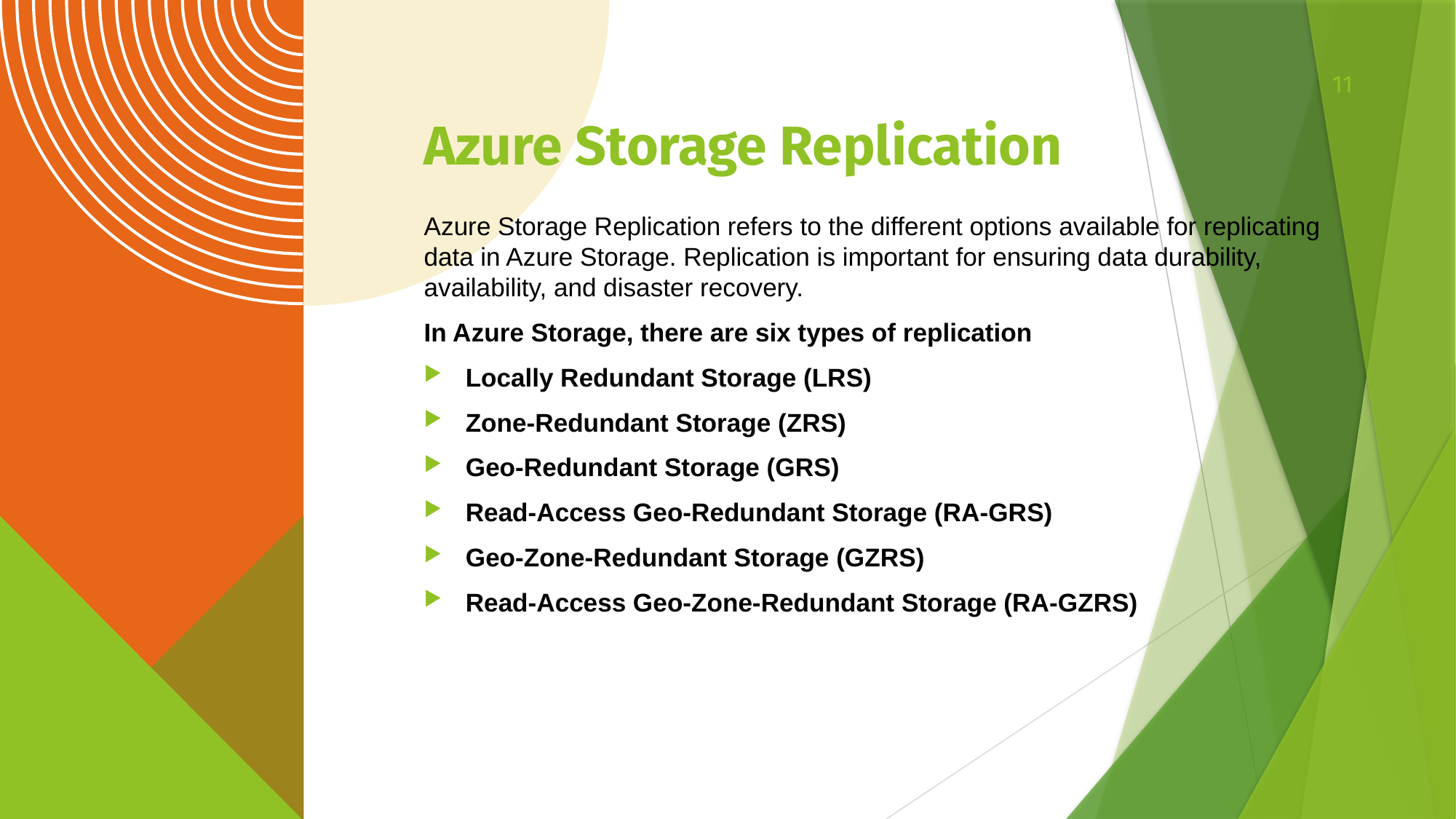

11
# Azure Storage Replication
Azure Storage Replication refers to the different options available for replicating data in Azure Storage. Replication is important for ensuring data durability, availability, and disaster recovery.
In Azure Storage, there are six types of replication
Locally Redundant Storage (LRS)
Zone-Redundant Storage (ZRS)
Geo-Redundant Storage (GRS)
Read-Access Geo-Redundant Storage (RA-GRS)
Geo-Zone-Redundant Storage (GZRS)
Read-Access Geo-Zone-Redundant Storage (RA-GZRS)